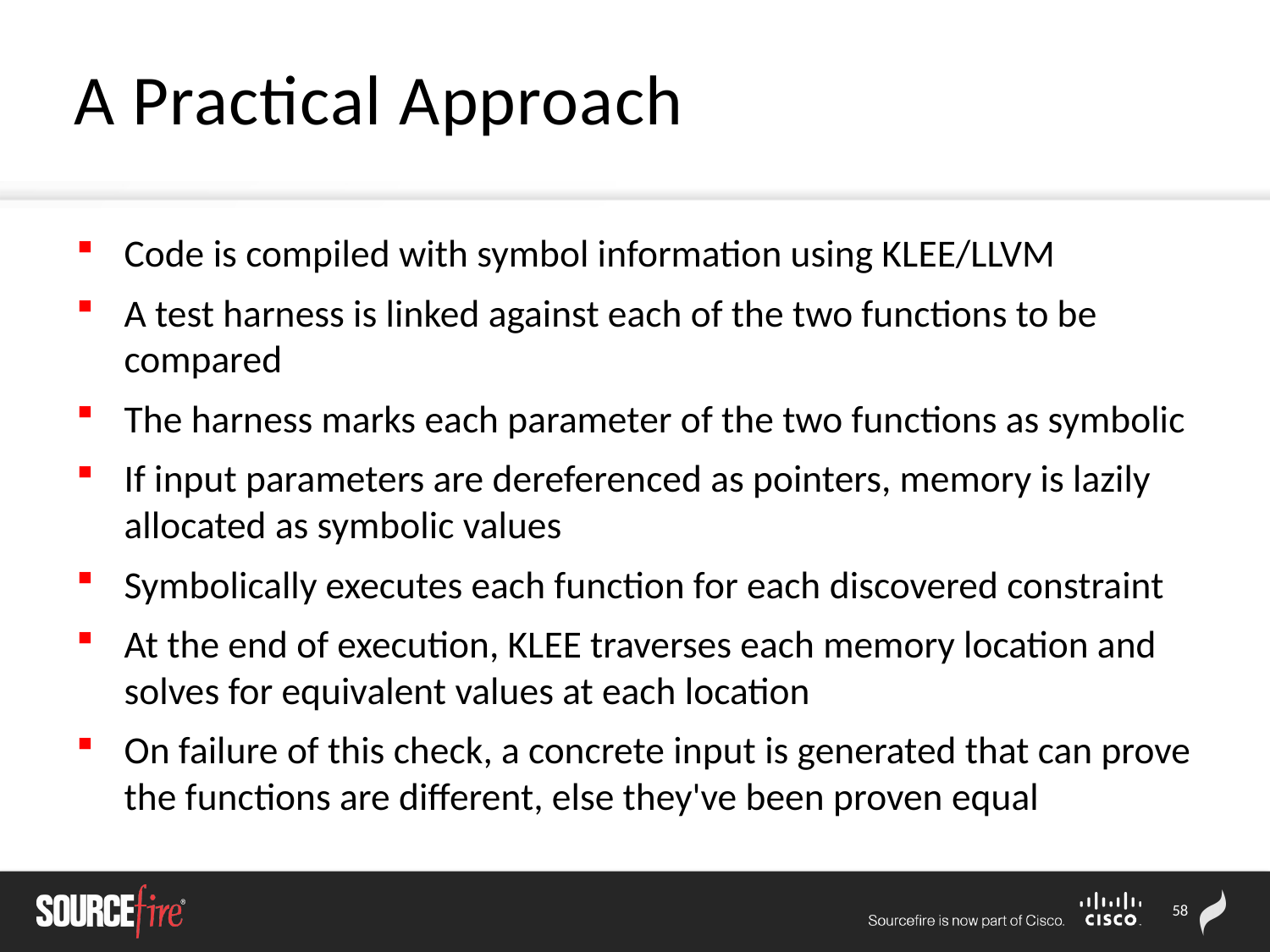

# A Practical Approach
Code is compiled with symbol information using KLEE/LLVM
A test harness is linked against each of the two functions to be compared
The harness marks each parameter of the two functions as symbolic
If input parameters are dereferenced as pointers, memory is lazily allocated as symbolic values
Symbolically executes each function for each discovered constraint
At the end of execution, KLEE traverses each memory location and solves for equivalent values at each location
On failure of this check, a concrete input is generated that can prove the functions are different, else they've been proven equal